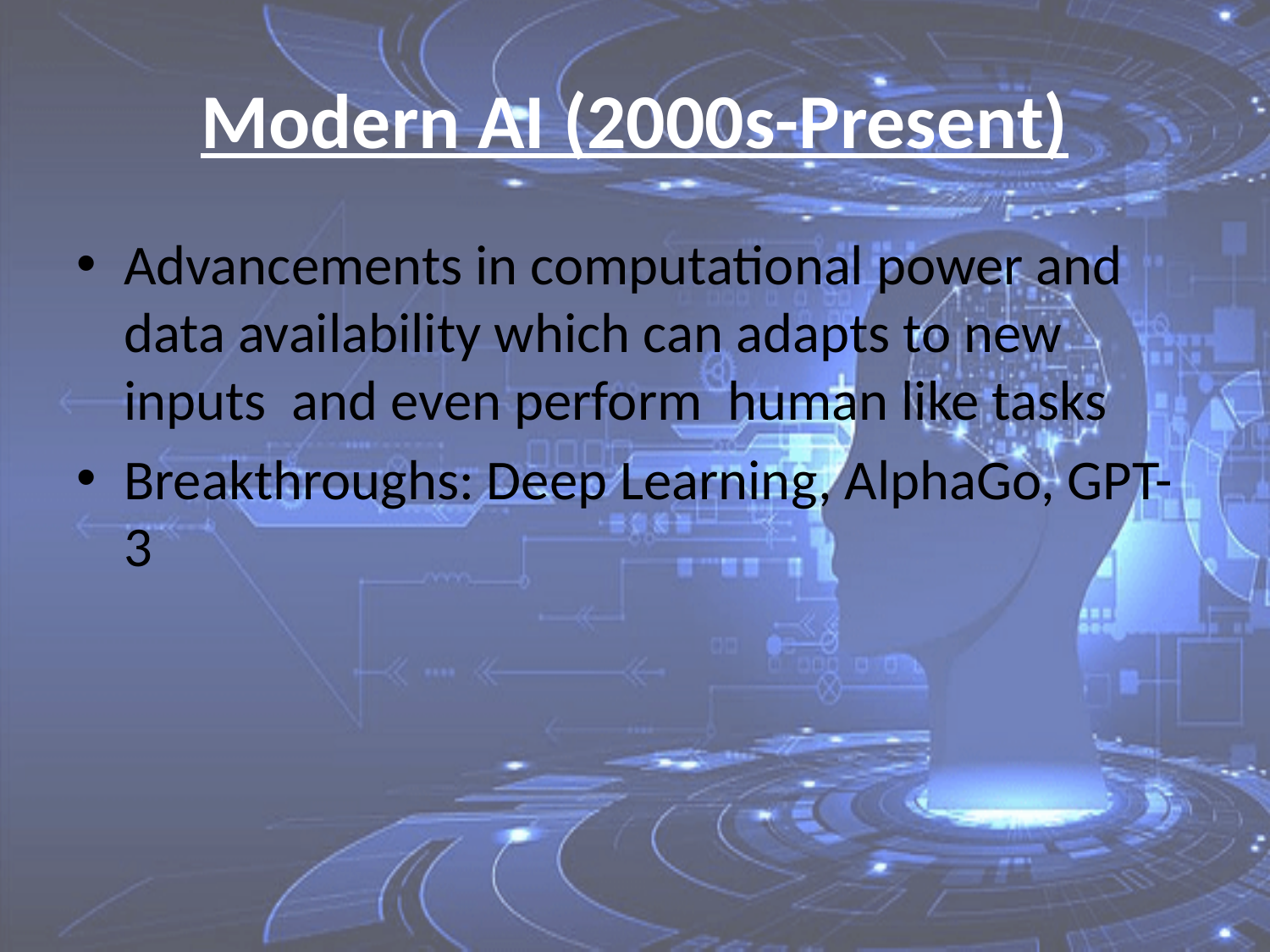

# Modern AI (2000s-Present)
Advancements in computational power and data availability which can adapts to new inputs  and even perform  human like tasks
Breakthroughs: Deep Learning, AlphaGo, GPT-3